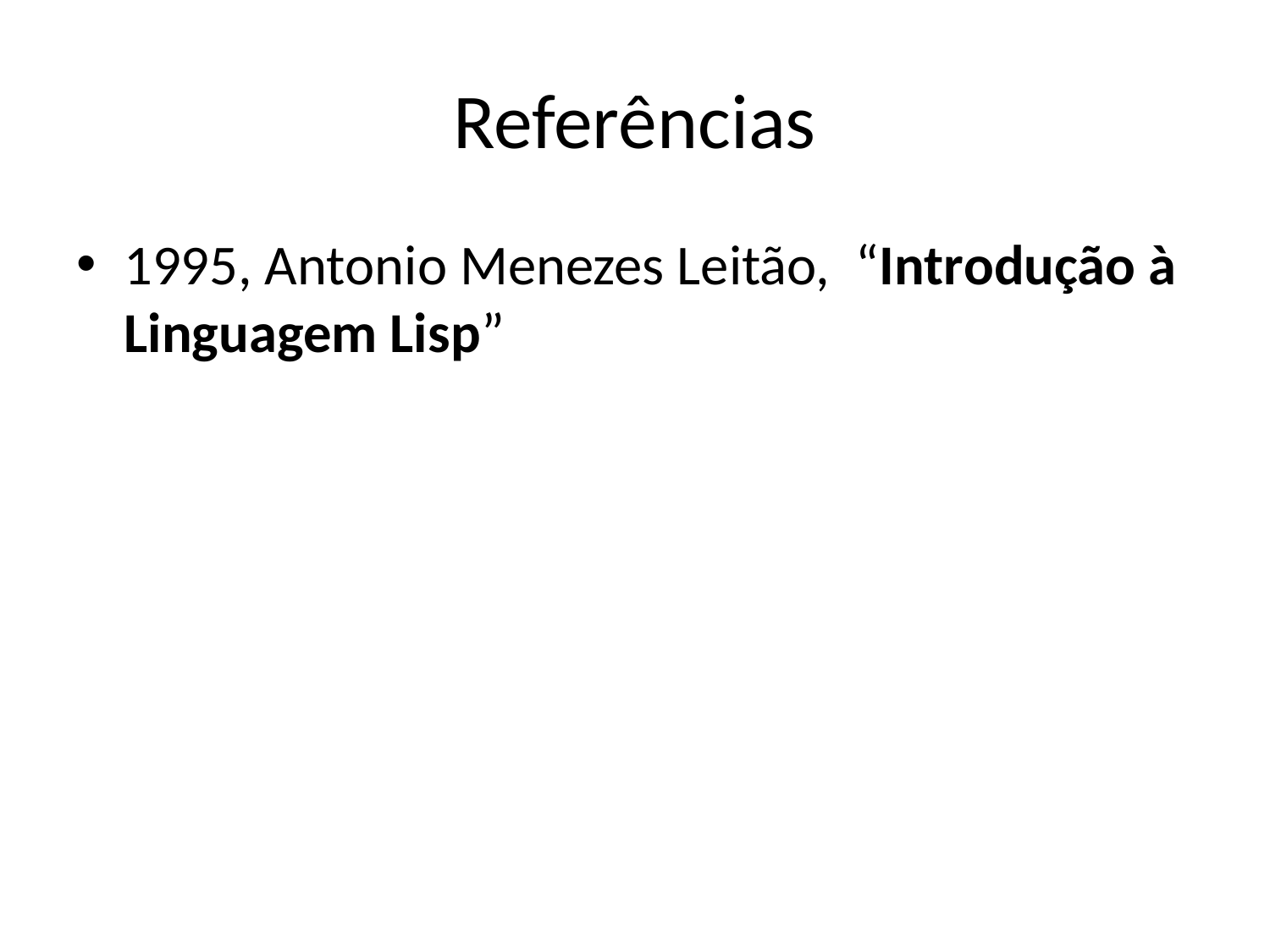

# Referências
1995, Antonio Menezes Leitão,  “Introdução à Linguagem Lisp”